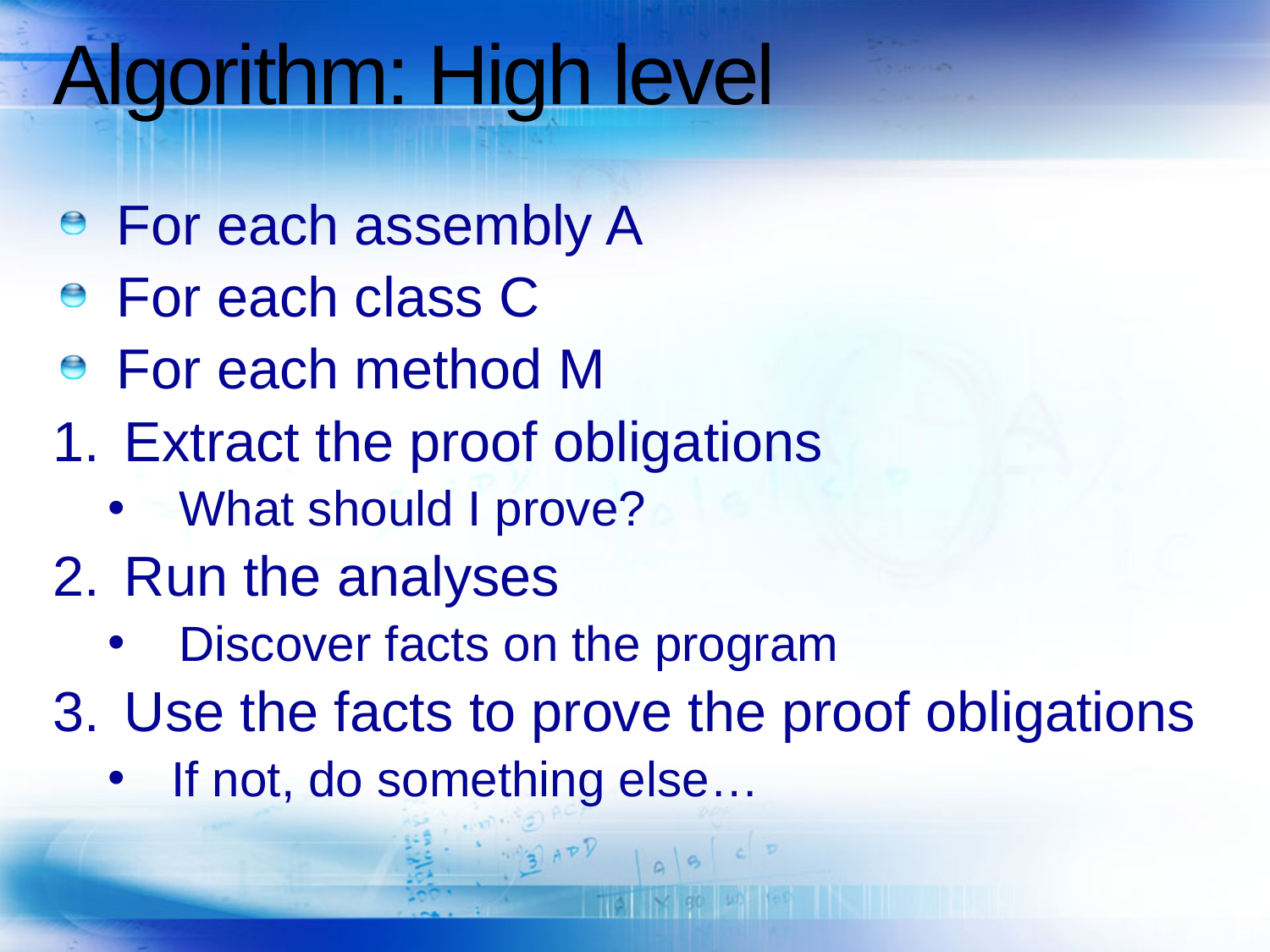

# Algorithm: High level
For each assembly A
For each class C
For each method M
Extract the proof obligations
What should I prove?
Run the analyses
Discover facts on the program
Use the facts to prove the proof obligations
If not, do something else…